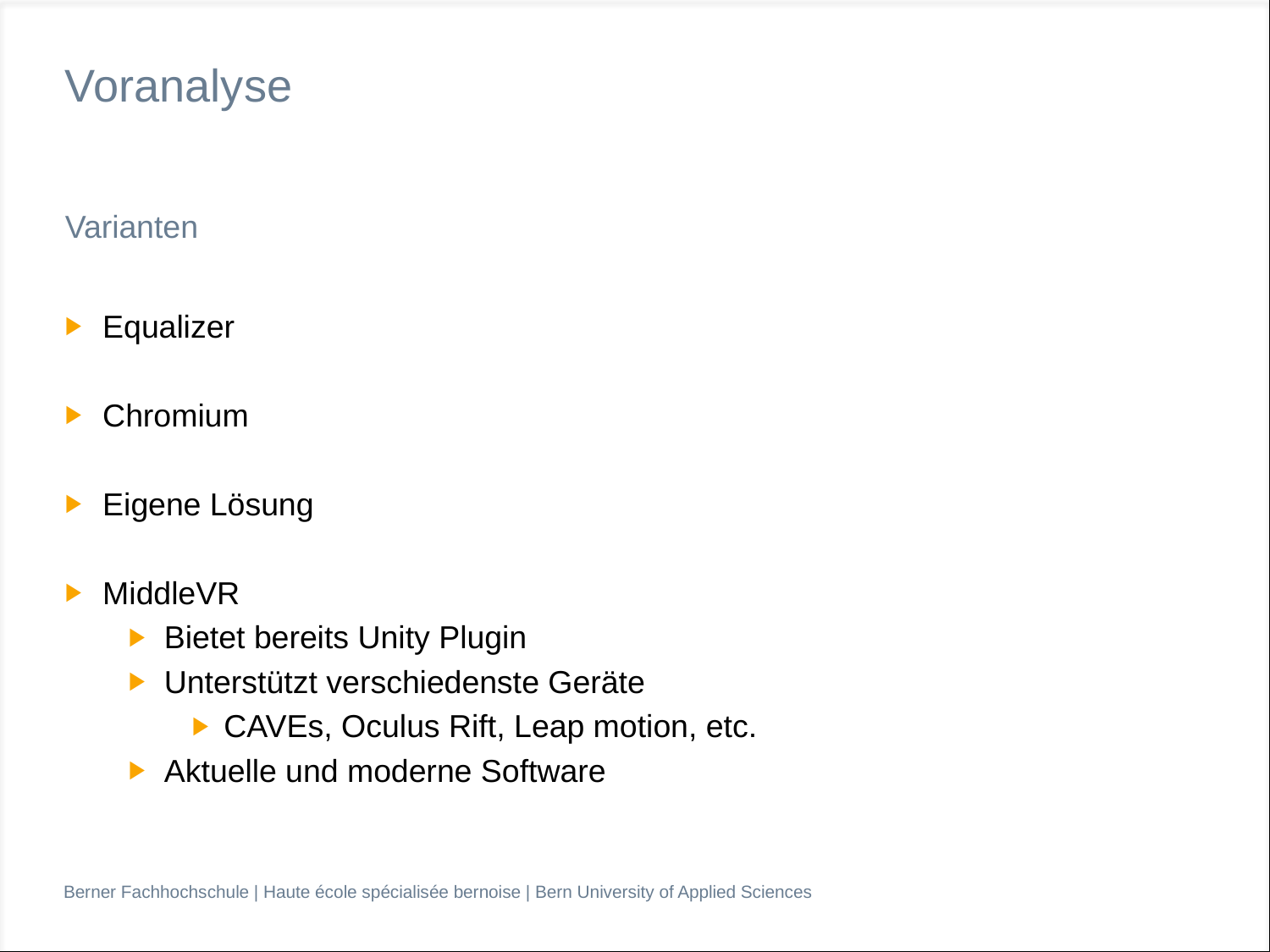

# Voranalyse
Varianten
Equalizer

Chromium

Eigene Lösung

MiddleVR
Bietet bereits Unity Plugin
Unterstützt verschiedenste Geräte
CAVEs, Oculus Rift, Leap motion, etc.
Aktuelle und moderne Software